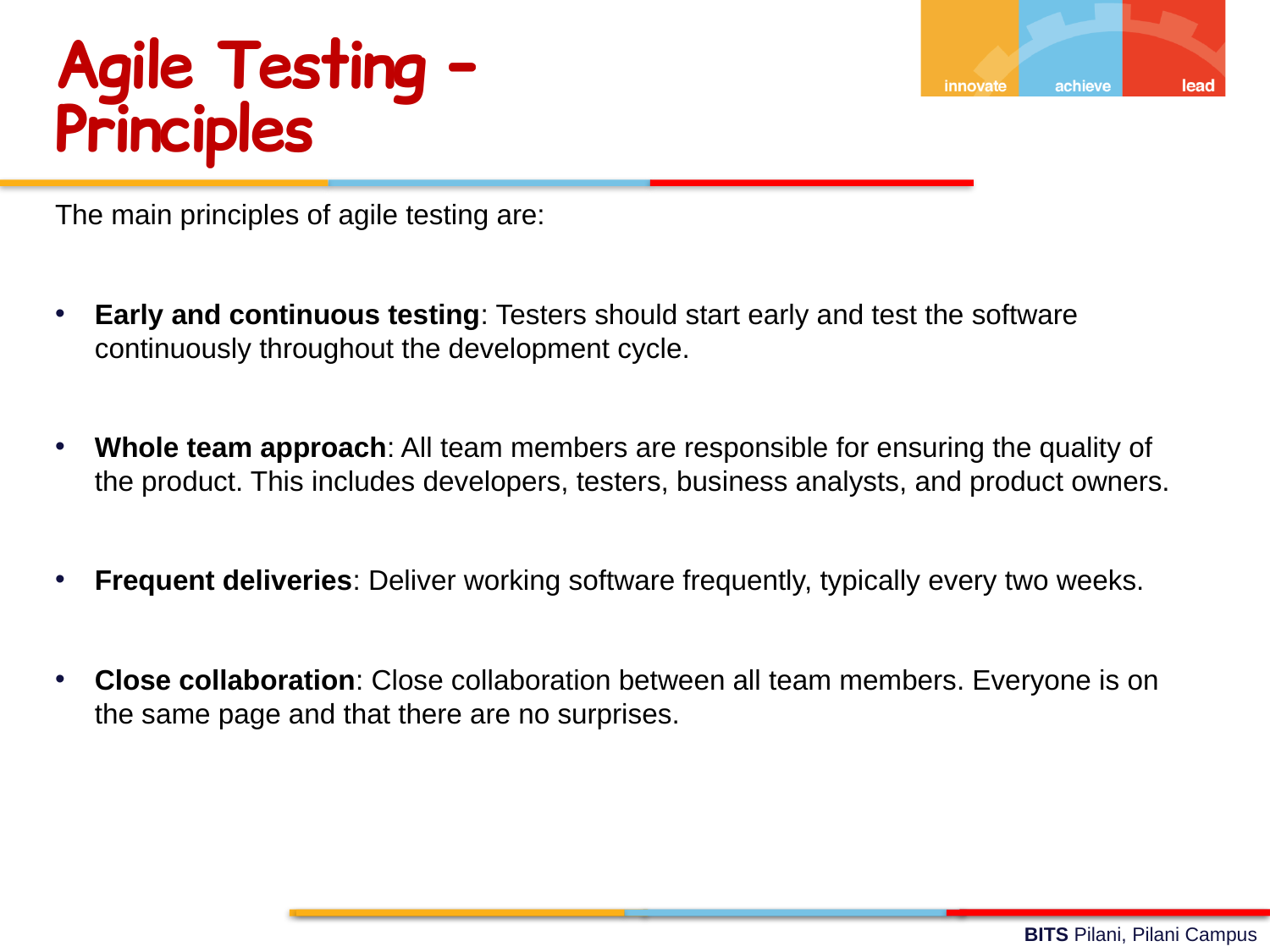

Agile Testing –
Principles
The main principles of agile testing are:

Early and continuous testing: Testers should start early and test the software continuously throughout the development cycle.

Whole team approach: All team members are responsible for ensuring the quality of the product. This includes developers, testers, business analysts, and product owners.

Frequent deliveries: Deliver working software frequently, typically every two weeks.

Close collaboration: Close collaboration between all team members. Everyone is on the same page and that there are no surprises.